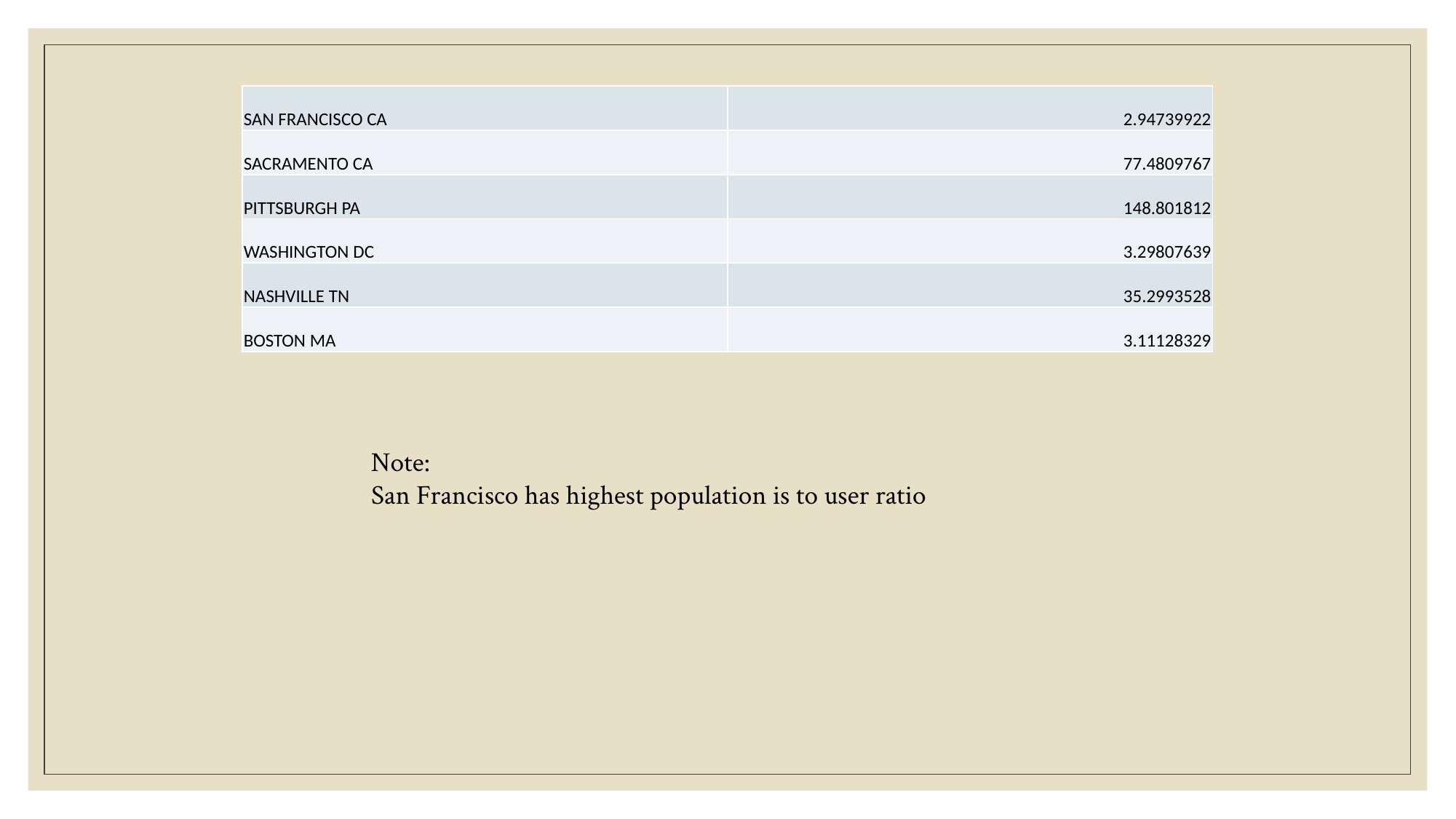

| SAN FRANCISCO CA | 2.94739922 |
| --- | --- |
| SACRAMENTO CA | 77.4809767 |
| PITTSBURGH PA | 148.801812 |
| WASHINGTON DC | 3.29807639 |
| NASHVILLE TN | 35.2993528 |
| BOSTON MA | 3.11128329 |
Note:
San Francisco has highest population is to user ratio